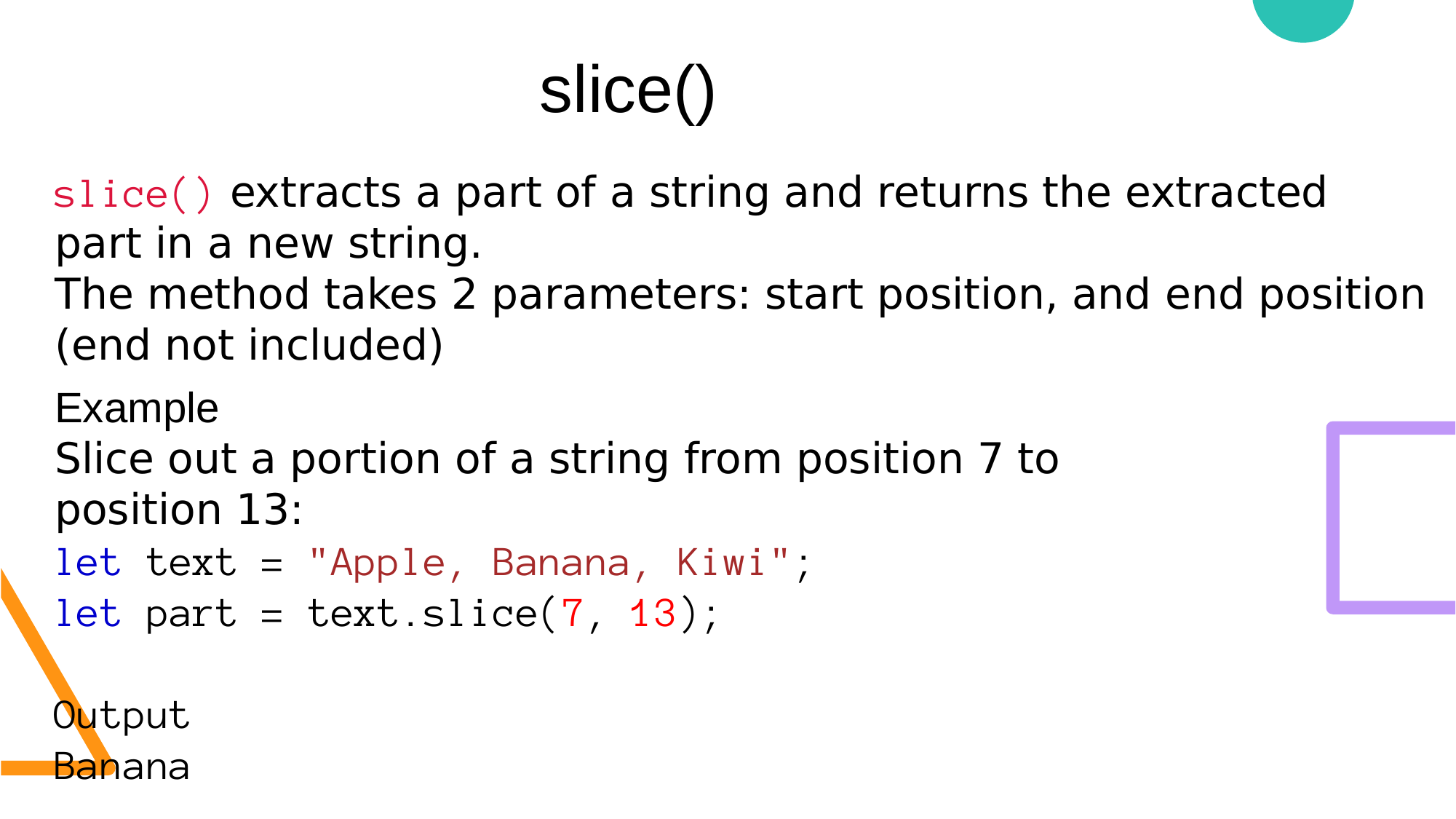

# slice()
slice() extracts a part of a string and returns the extracted
part in a new string.
The method takes 2 parameters: start position, and end position
(end not included)
Example
Slice out a portion of a string from position 7 to position 13:
let text = "Apple, Banana, Kiwi";
let part = text.slice(7, 13);

Output
Banana